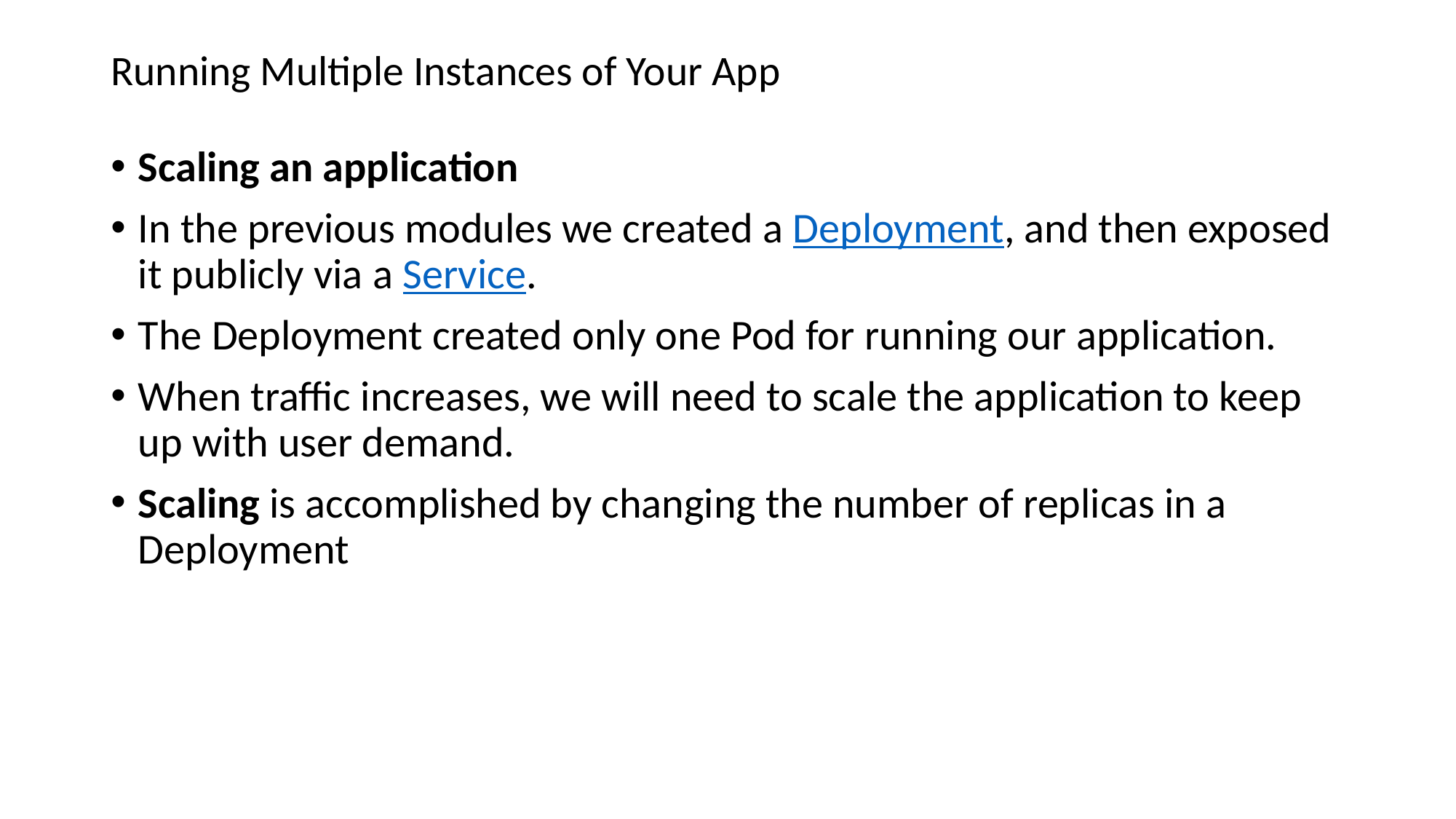

# Running Multiple Instances of Your App
Scaling an application
In the previous modules we created a Deployment, and then exposed it publicly via a Service.
The Deployment created only one Pod for running our application.
When traffic increases, we will need to scale the application to keep up with user demand.
Scaling is accomplished by changing the number of replicas in a Deployment